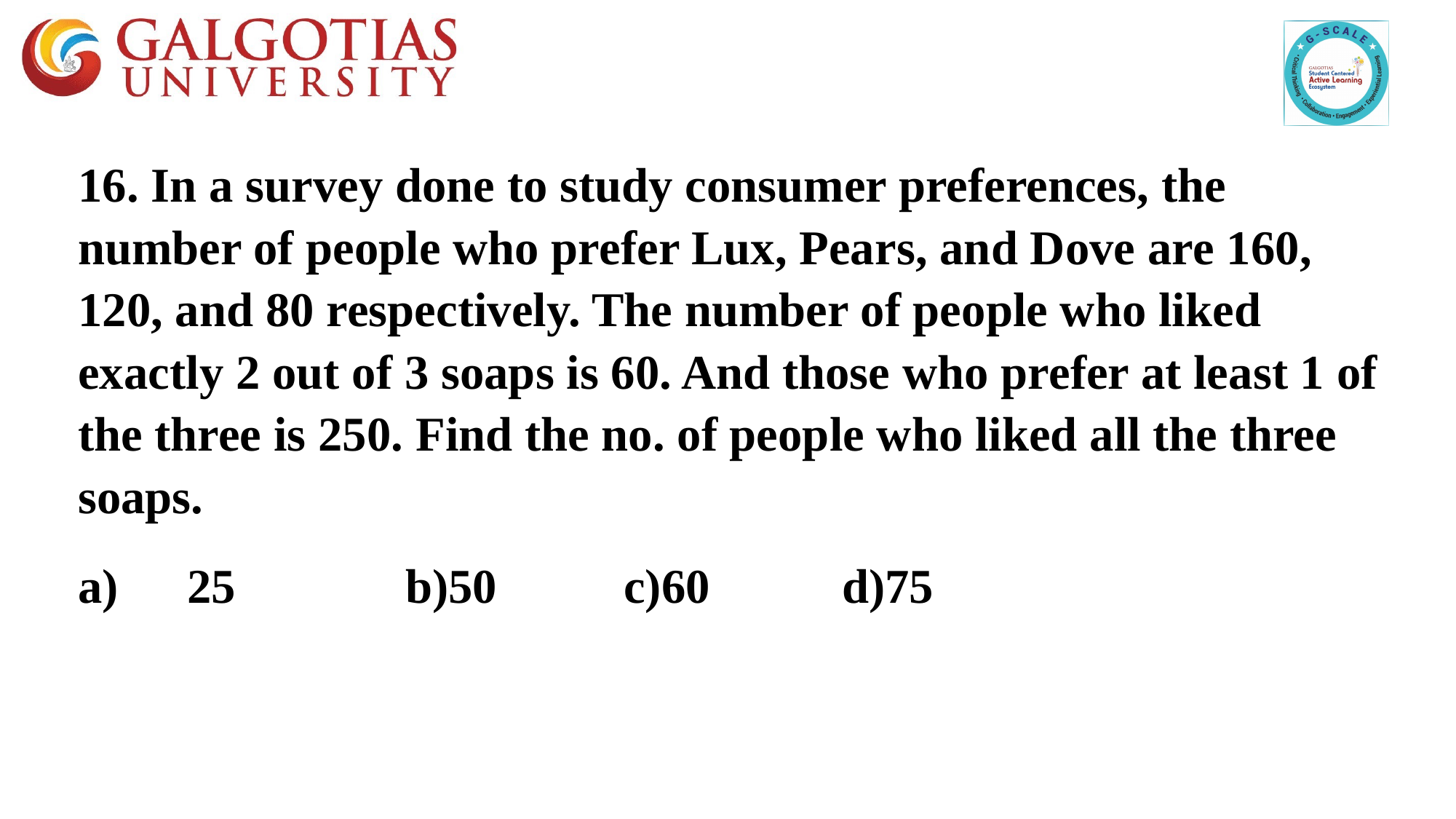

16. In a survey done to study consumer preferences, the number of people who prefer Lux, Pears, and Dove are 160, 120, and 80 respectively. The number of people who liked exactly 2 out of 3 soaps is 60. And those who prefer at least 1 of the three is 250. Find the no. of people who liked all the three soaps.
a)   	25      	b)50    	c)60      	d)75